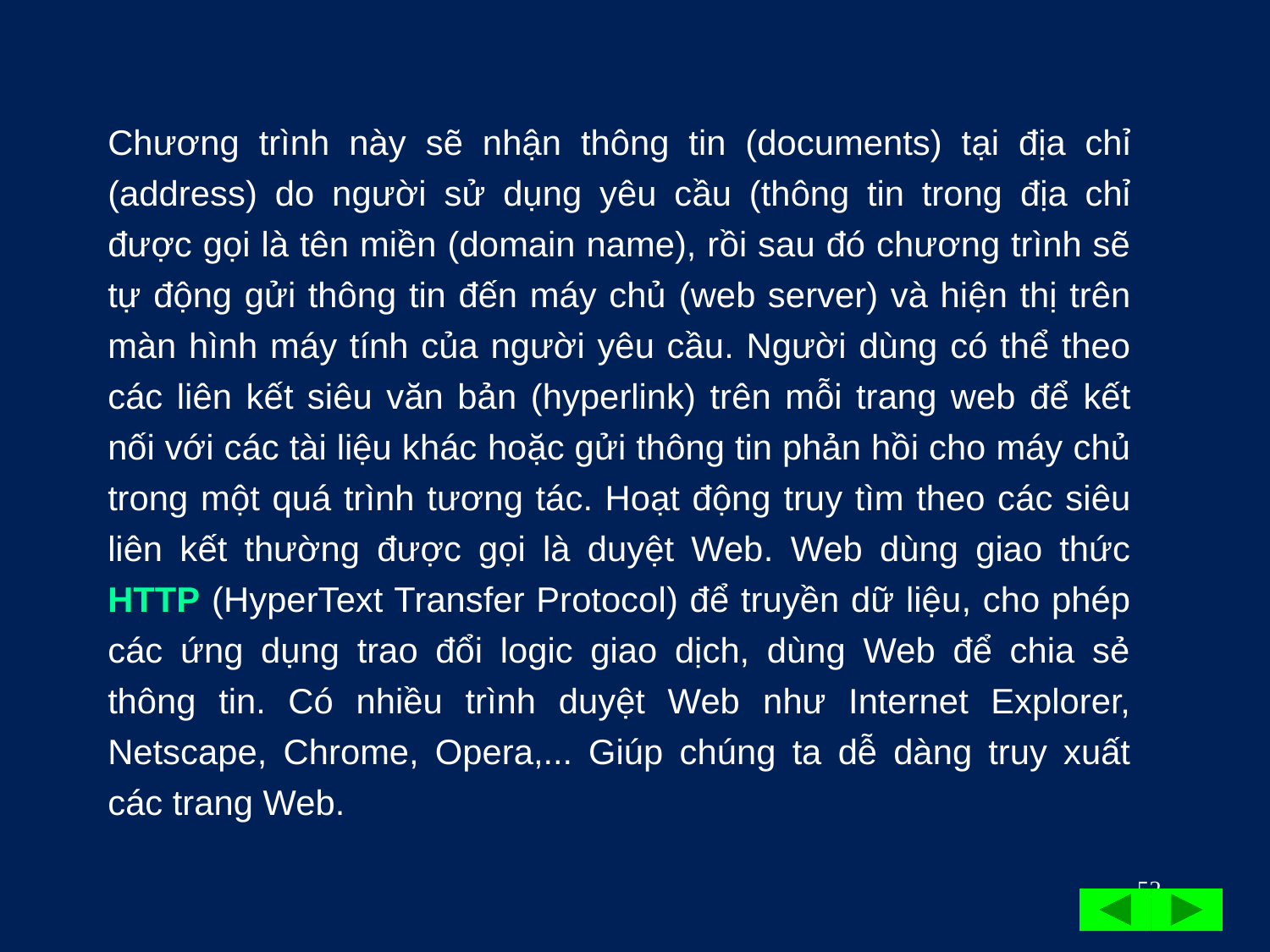

Chương trình này sẽ nhận thông tin (documents) tại địa chỉ (address) do người sử dụng yêu cầu (thông tin trong địa chỉ được gọi là tên miền (domain name), rồi sau đó chương trình sẽ tự động gửi thông tin đến máy chủ (web server) và hiện thị trên màn hình máy tính của người yêu cầu. Người dùng có thể theo các liên kết siêu văn bản (hyperlink) trên mỗi trang web để kết nối với các tài liệu khác hoặc gửi thông tin phản hồi cho máy chủ trong một quá trình tương tác. Hoạt động truy tìm theo các siêu liên kết thường được gọi là duyệt Web. Web dùng giao thức HTTP (HyperText Transfer Protocol) để truyền dữ liệu, cho phép các ứng dụng trao đổi logic giao dịch, dùng Web để chia sẻ thông tin. Có nhiều trình duyệt Web như Internet Explorer, Netscape, Chrome, Opera,... Giúp chúng ta dễ dàng truy xuất các trang Web.
52